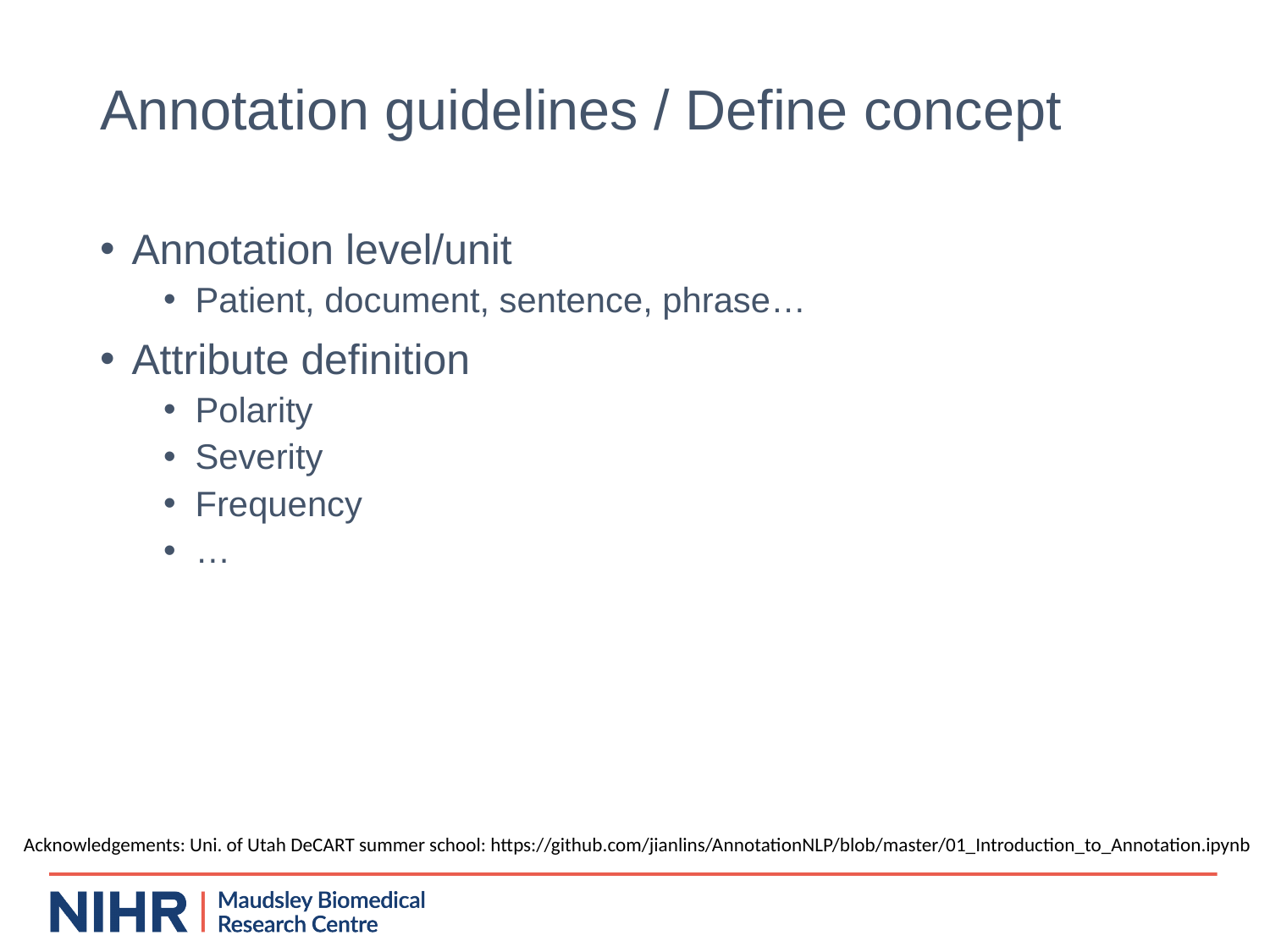

# Annotation guidelines / Define concept
Annotation level/unit
Patient, document, sentence, phrase…
Attribute definition
Polarity
Severity
Frequency
…
Acknowledgements: Uni. of Utah DeCART summer school: https://github.com/jianlins/AnnotationNLP/blob/master/01_Introduction_to_Annotation.ipynb